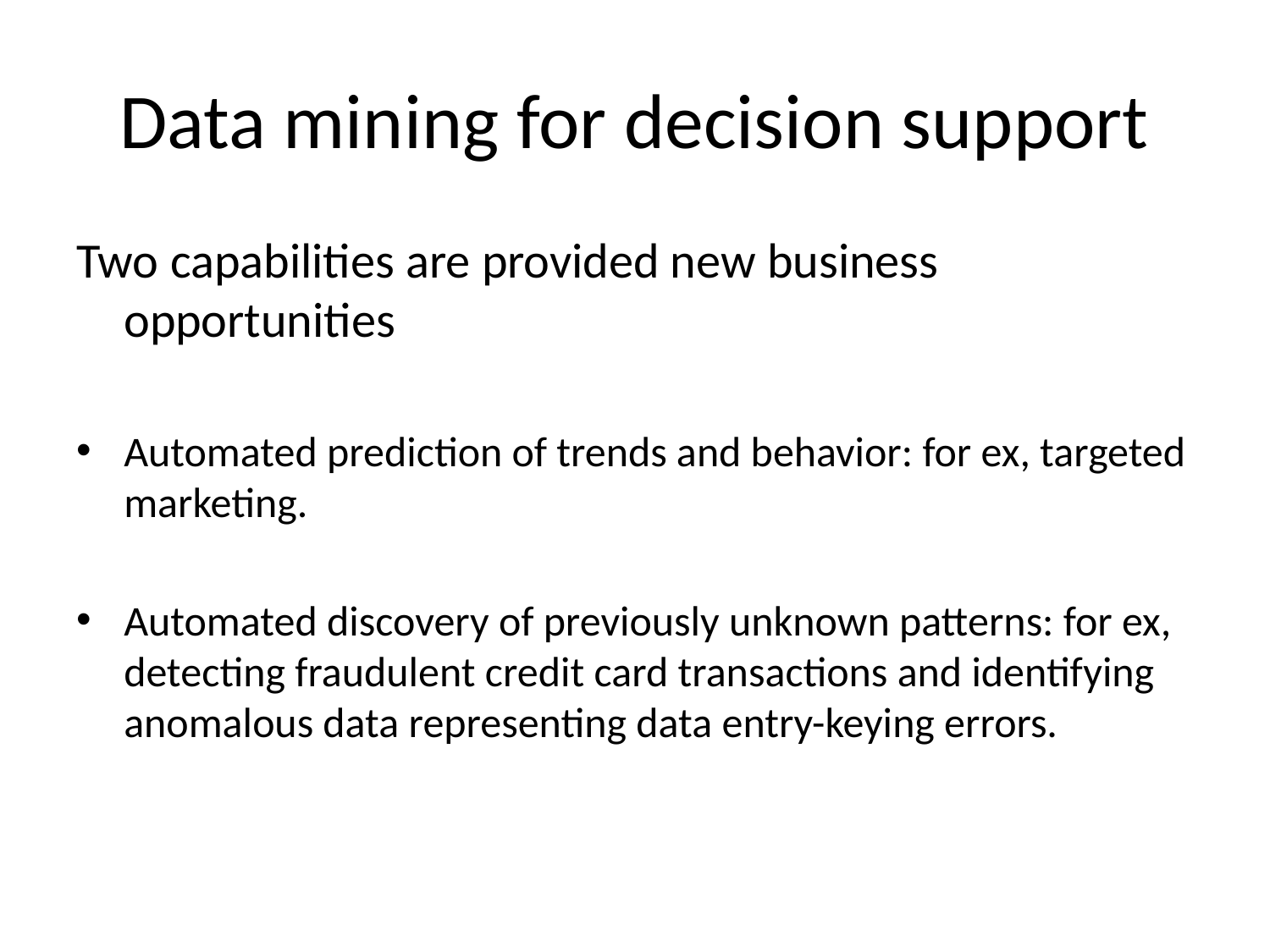

# Data mining for decision support
Two capabilities are provided new business opportunities

Automated prediction of trends and behavior: for ex, targeted marketing.

Automated discovery of previously unknown patterns: for ex, detecting fraudulent credit card transactions and identifying anomalous data representing data entry-keying errors.